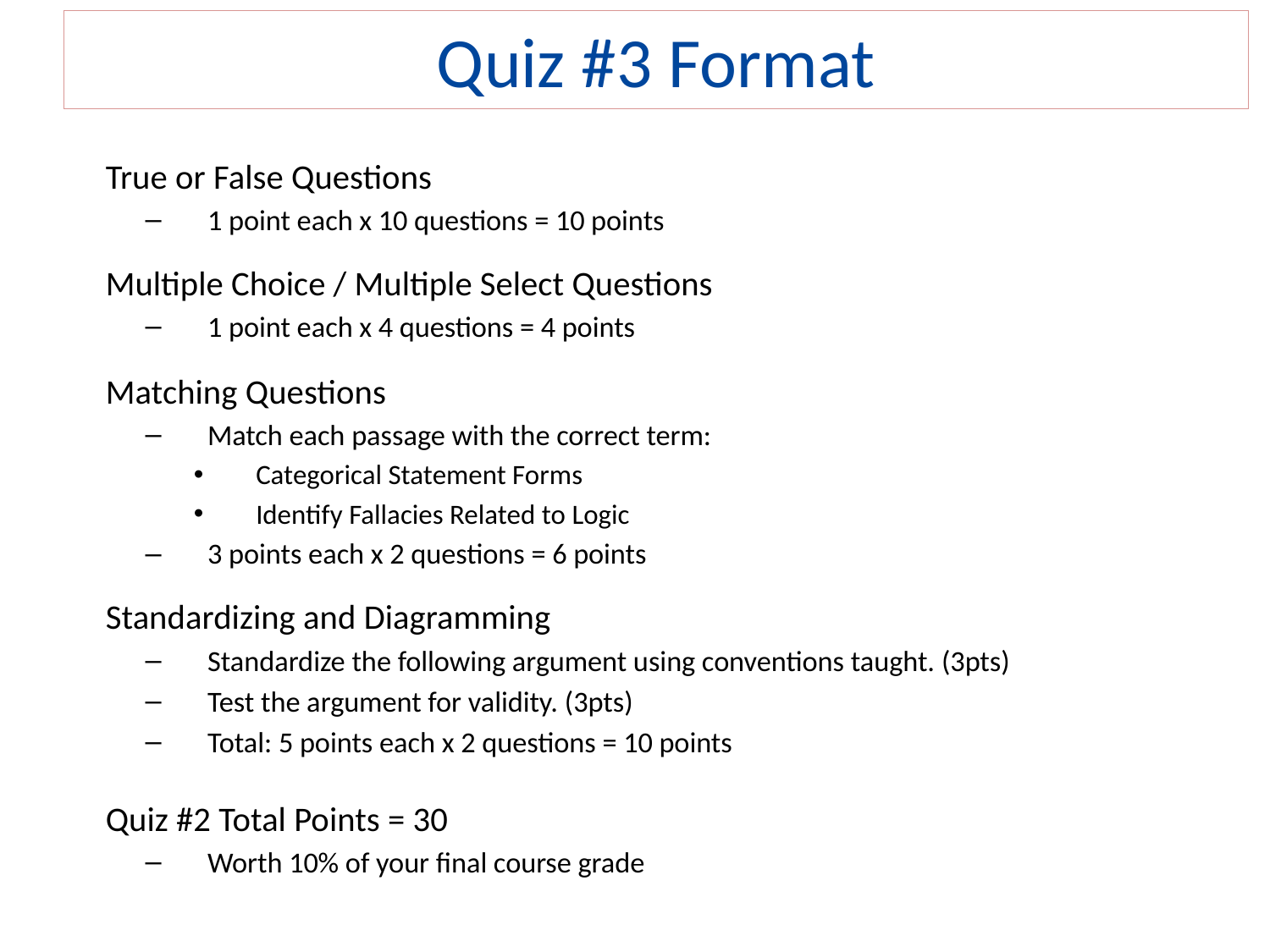

# Quiz #3 Format
True or False Questions
1 point each x 10 questions = 10 points

Multiple Choice / Multiple Select Questions
1 point each x 4 questions = 4 points

Matching Questions
Match each passage with the correct term:
Categorical Statement Forms
Identify Fallacies Related to Logic
3 points each x 2 questions = 6 points

Standardizing and Diagramming
Standardize the following argument using conventions taught. (3pts)
Test the argument for validity. (3pts)
Total: 5 points each x 2 questions = 10 points

Quiz #2 Total Points = 30
Worth 10% of your final course grade